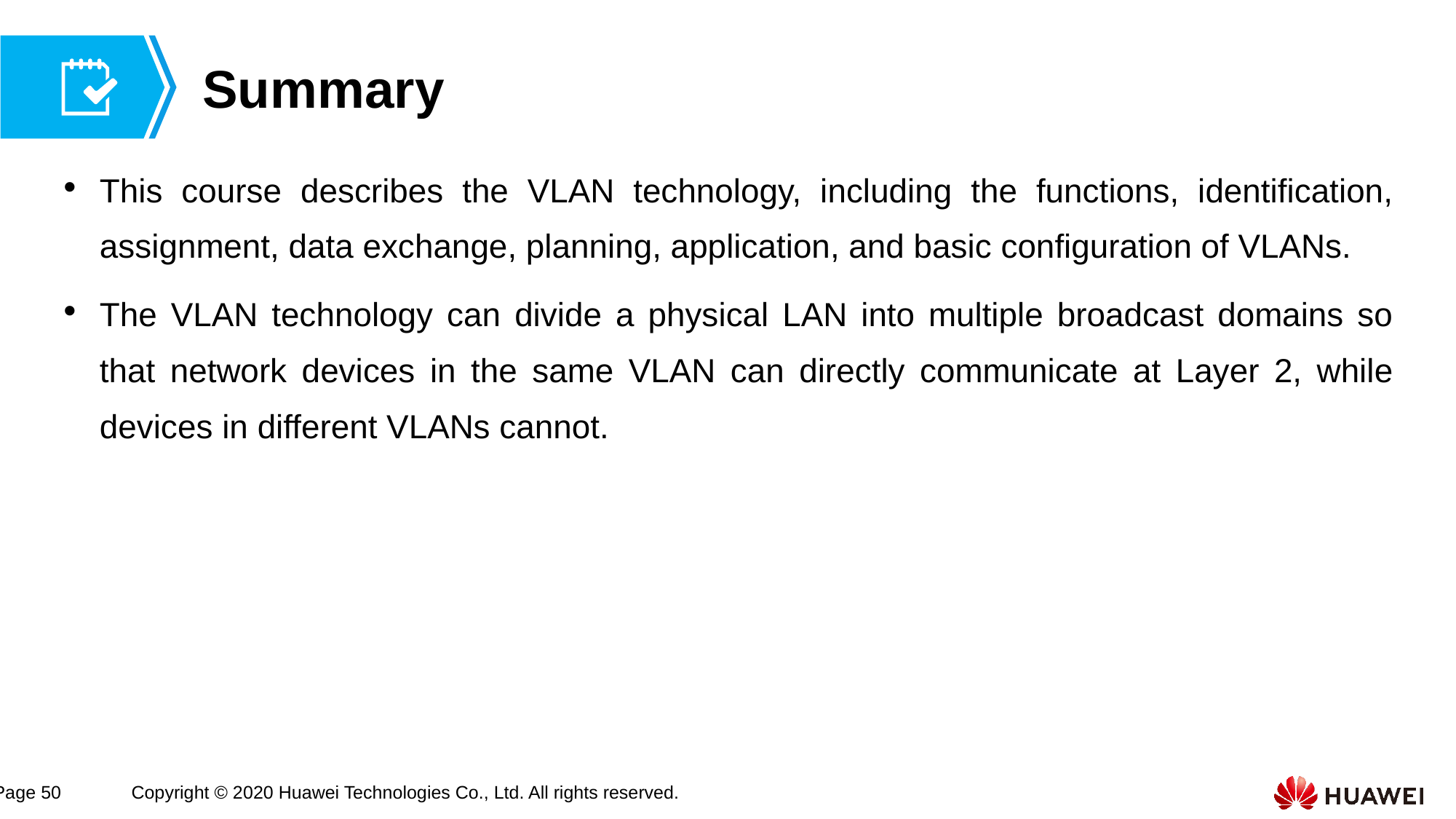

This course describes the VLAN technology, including the functions, identification, assignment, data exchange, planning, application, and basic configuration of VLANs.
The VLAN technology can divide a physical LAN into multiple broadcast domains so that network devices in the same VLAN can directly communicate at Layer 2, while devices in different VLANs cannot.